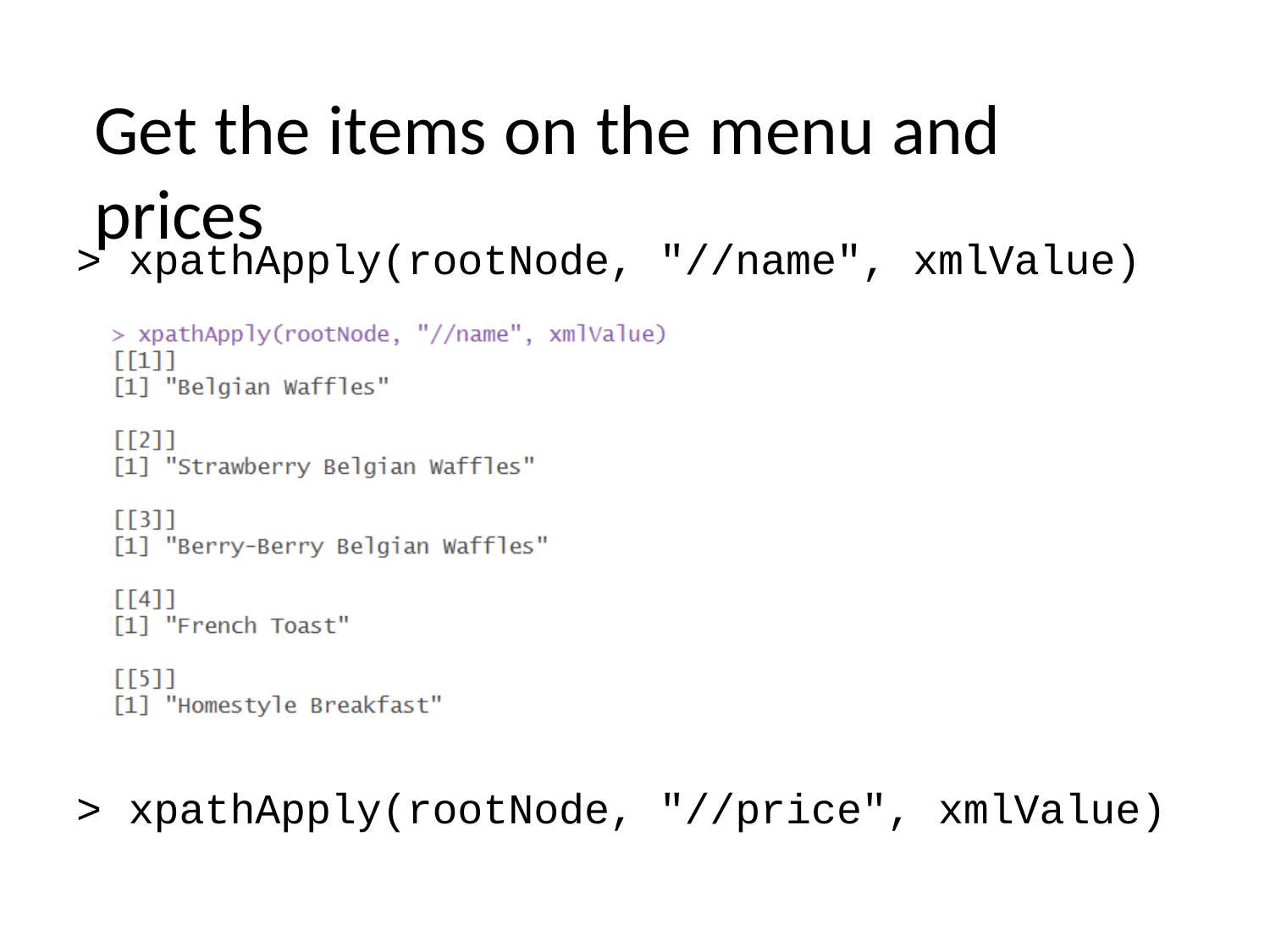

# Get the items on the menu and prices
>	xpathApply(rootNode,
"//name",
xmlValue)

>	xpathApply(rootNode,
"//price",
xmlValue)